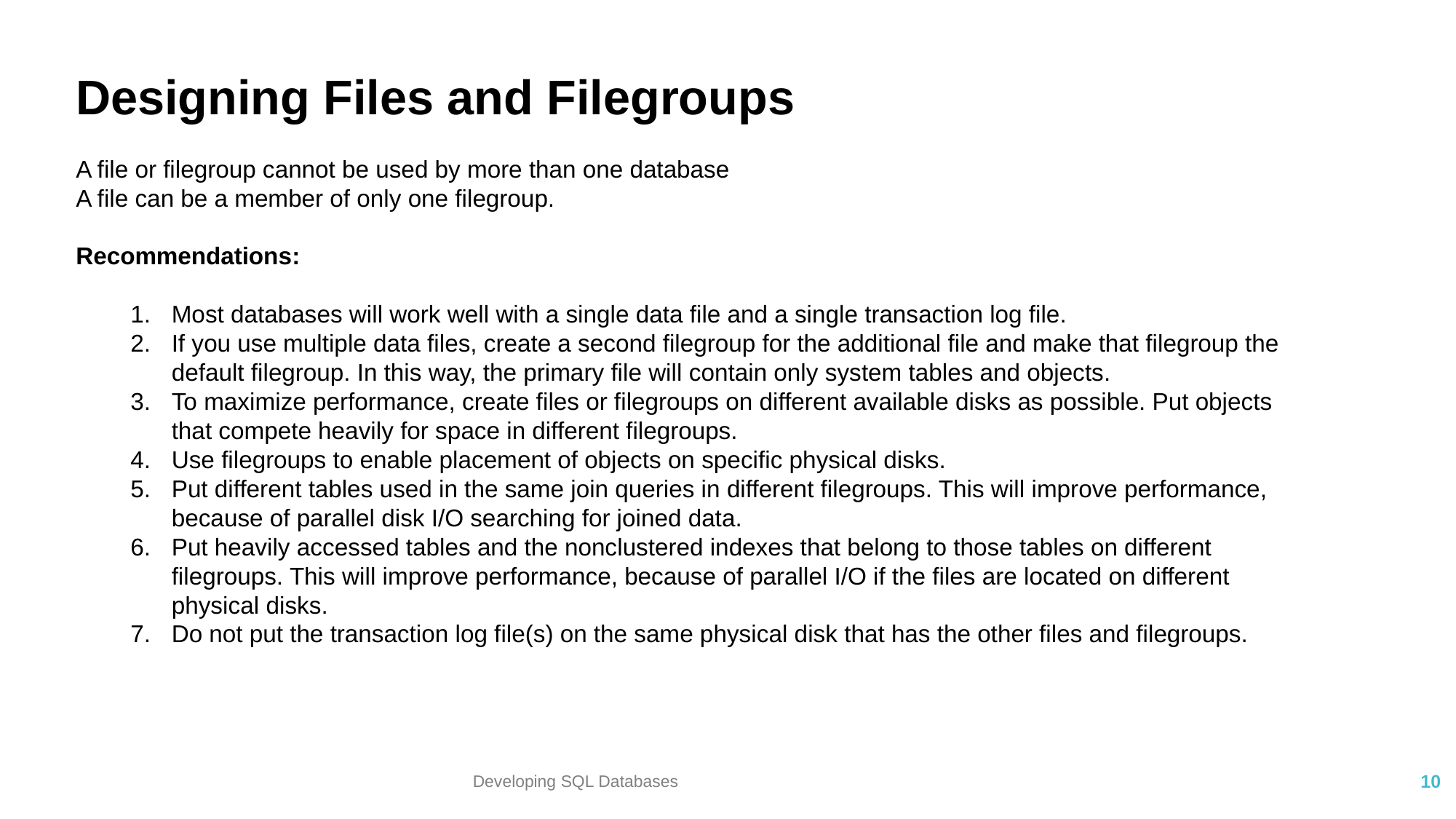

Designing Files and Filegroups

A file or filegroup cannot be used by more than one database
A file can be a member of only one filegroup.

Recommendations:

Most databases will work well with a single data file and a single transaction log file.
If you use multiple data files, create a second filegroup for the additional file and make that filegroup the default filegroup. In this way, the primary file will contain only system tables and objects.
To maximize performance, create files or filegroups on different available disks as possible. Put objects that compete heavily for space in different filegroups.
Use filegroups to enable placement of objects on specific physical disks.
Put different tables used in the same join queries in different filegroups. This will improve performance, because of parallel disk I/O searching for joined data.
Put heavily accessed tables and the nonclustered indexes that belong to those tables on different filegroups. This will improve performance, because of parallel I/O if the files are located on different physical disks.
Do not put the transaction log file(s) on the same physical disk that has the other files and filegroups.
Developing SQL Databases
10